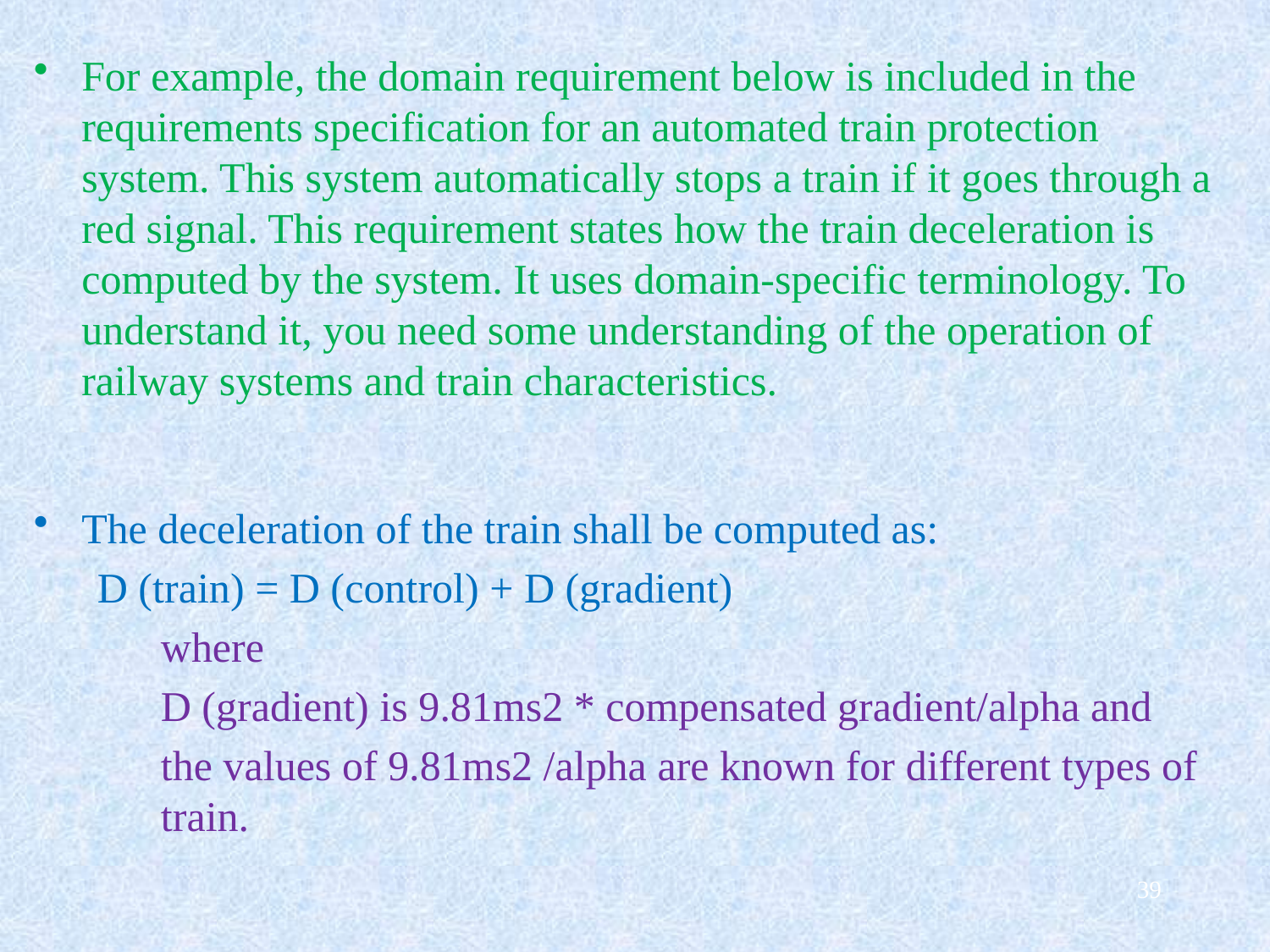

For example, the domain requirement below is included in the requirements specification for an automated train protection system. This system automatically stops a train if it goes through a red signal. This requirement states how the train deceleration is computed by the system. It uses domain-specific terminology. To understand it, you need some understanding of the operation of railway systems and train characteristics.

The deceleration of the train shall be computed as:
      D (train) = D (control) + D (gradient)
	where
	D (gradient) is 9.81ms2 * compensated gradient/alpha and
	the values of 9.81ms2 /alpha are known for different types of 	train.
39